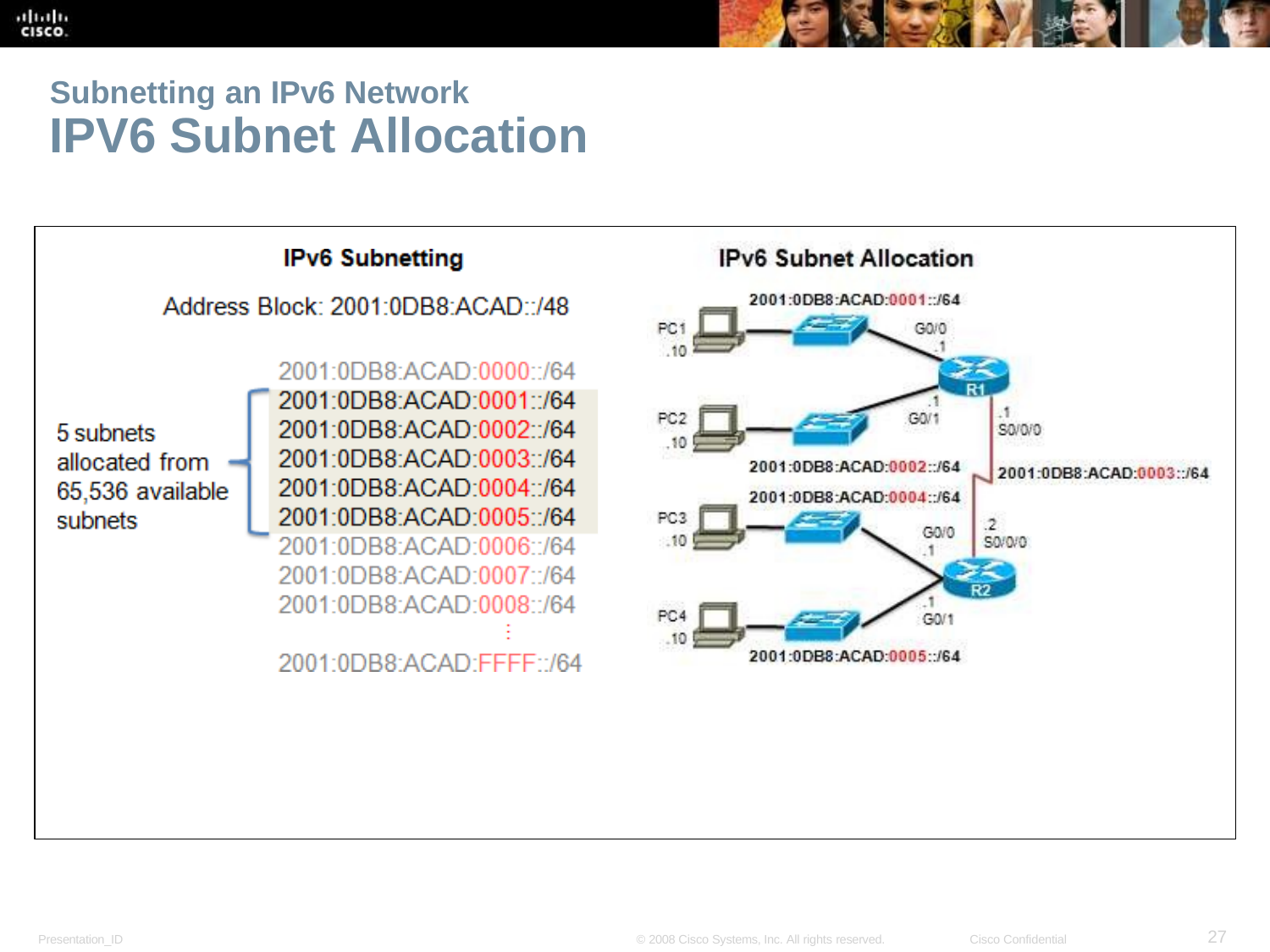

Subnetting an IPv6 Network
# IPV6 Subnet Allocation

27
Presentation_ID
© 2008 Cisco Systems, Inc. All rights reserved.
Cisco Confidential